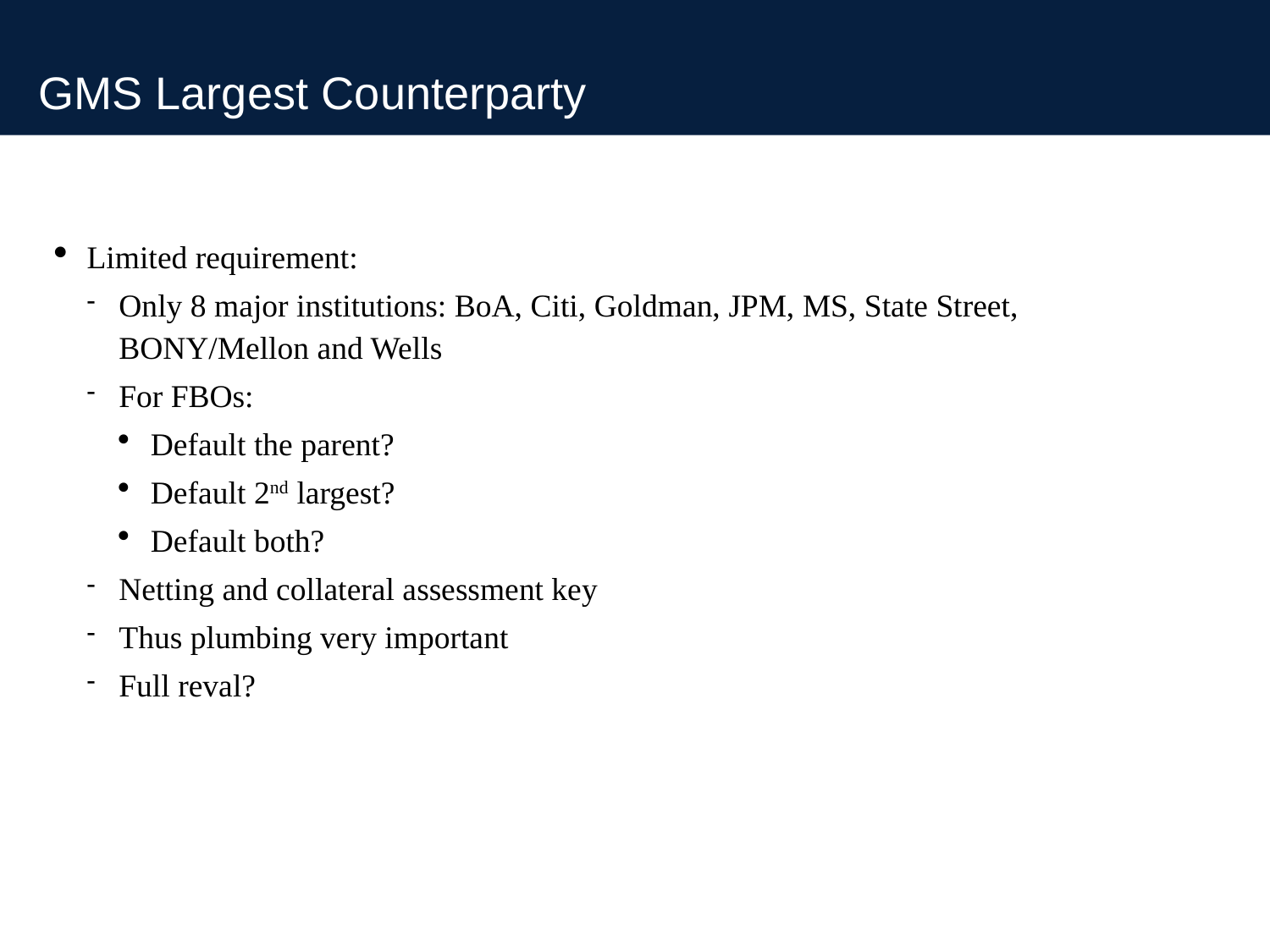

# GMS Largest Counterparty
Limited requirement:
Only 8 major institutions: BoA, Citi, Goldman, JPM, MS, State Street, BONY/Mellon and Wells
For FBOs:
Default the parent?
Default 2nd largest?
Default both?
Netting and collateral assessment key
Thus plumbing very important
Full reval?